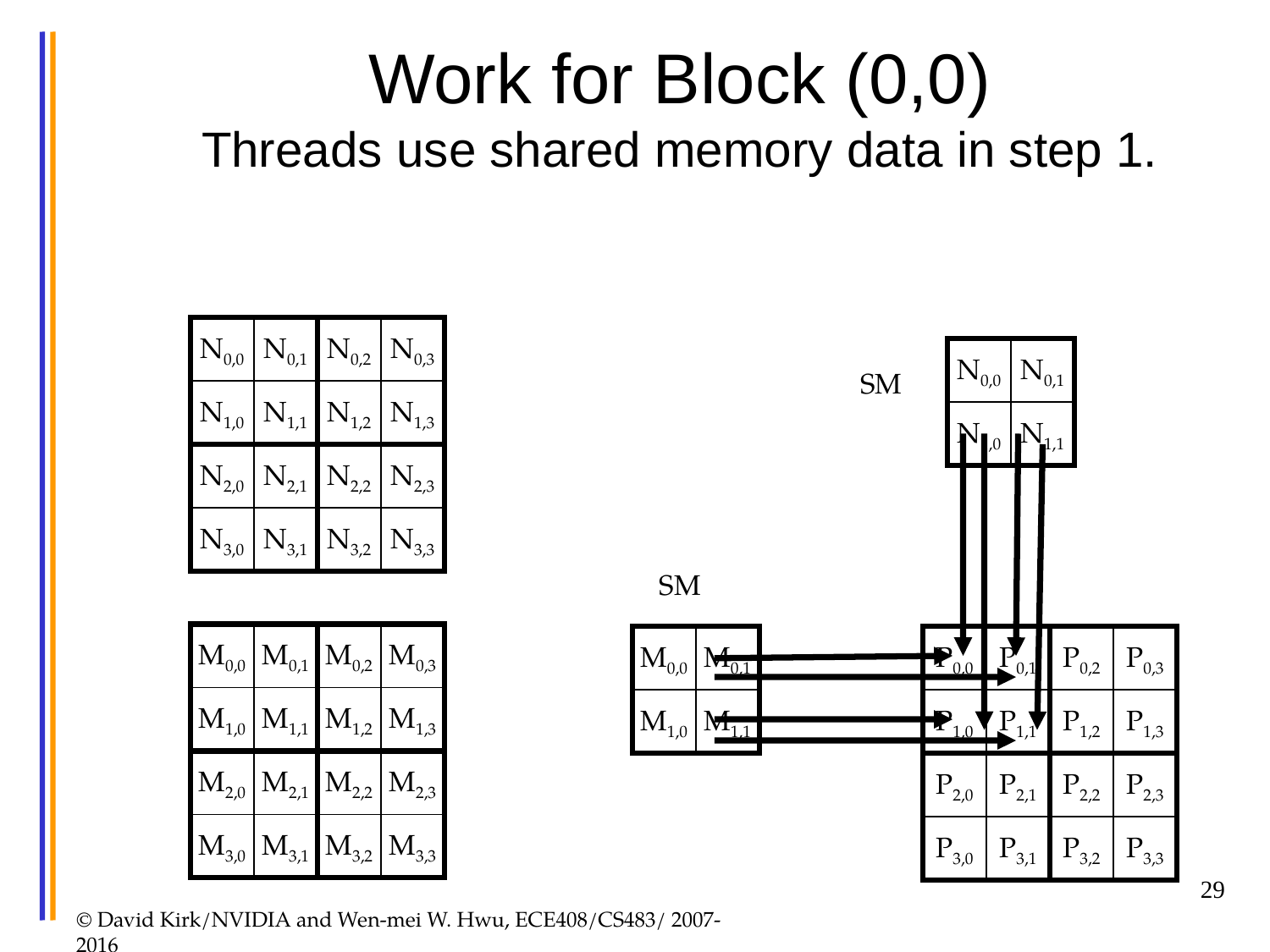

# Work for Block (0,0) Threads use shared memory data in step 1.
N0,0

N0,1
N0,2

N0,3
N0,0

N0,1
SM
N1,0

N1,1

N1,2

N1,3
N1,0

N1,1

N2,0

N2,1

N2,2

N2,3

N3,0

N3,1

N3,2

N3,3
SM
M0,0

M0,1
M0,2

M0,3
M0,0

M0,1
P0,0

P0,1
P0,2

P0,3

M1,0

M1,1

M1,2

M1,3
M1,0

M1,1
P1,0

P1,1

P1,2

P1,3

M2,0

M2,1

M2,2

M2,3

P2,0

P2,1

P2,2

P2,3

M3,0

M3,1

M3,2

M3,3

P3,0

P3,1

P3,2

P3,3
29
© David Kirk/NVIDIA and Wen-mei W. Hwu, ECE408/CS483/ 2007-2016